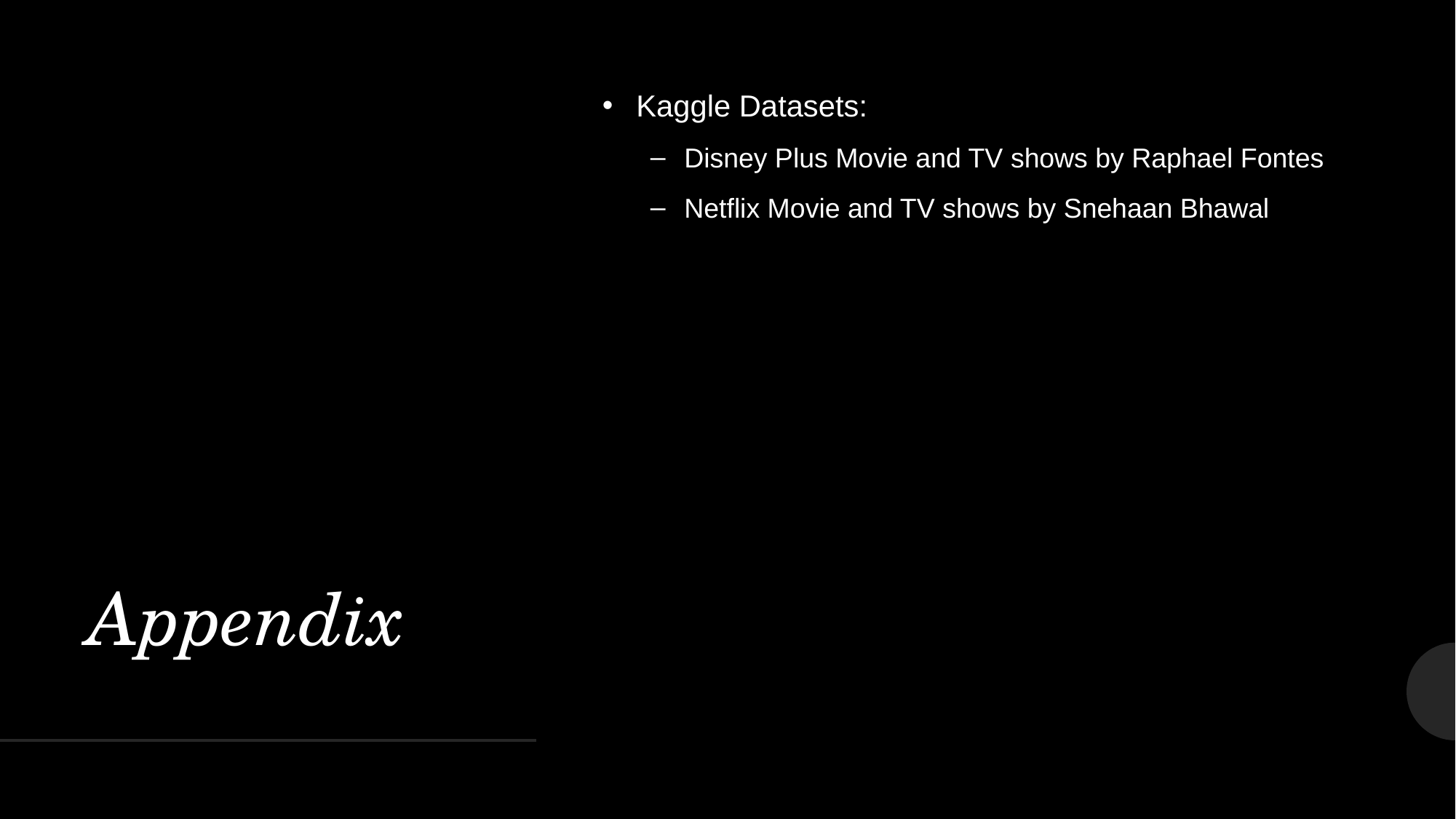

# Appendix
Kaggle Datasets:
Disney Plus Movie and TV shows by Raphael Fontes
Netflix Movie and TV shows by Snehaan Bhawal